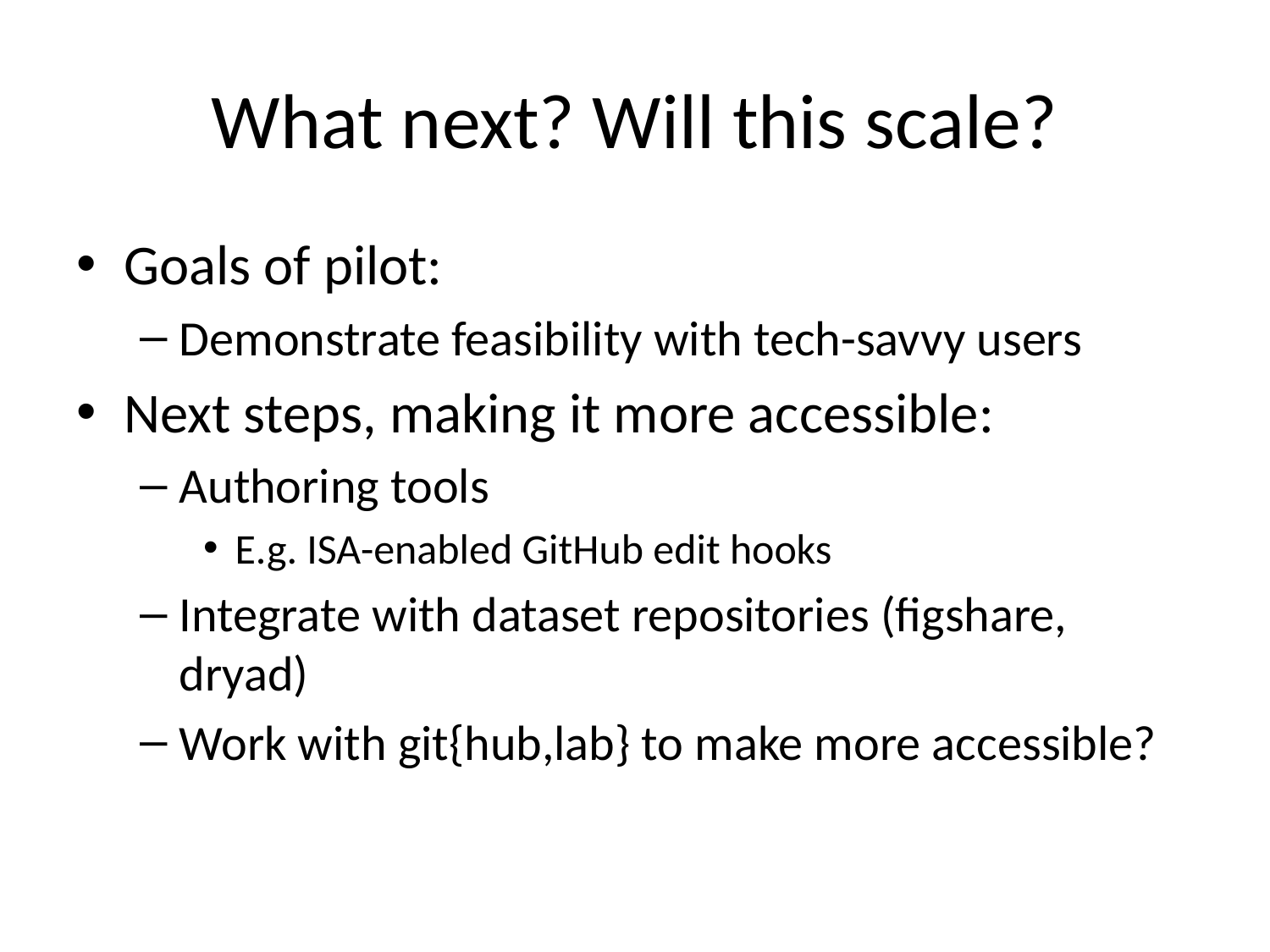

# What next? Will this scale?
Goals of pilot:
Demonstrate feasibility with tech-savvy users
Next steps, making it more accessible:
Authoring tools
E.g. ISA-enabled GitHub edit hooks
Integrate with dataset repositories (figshare, dryad)
Work with git{hub,lab} to make more accessible?